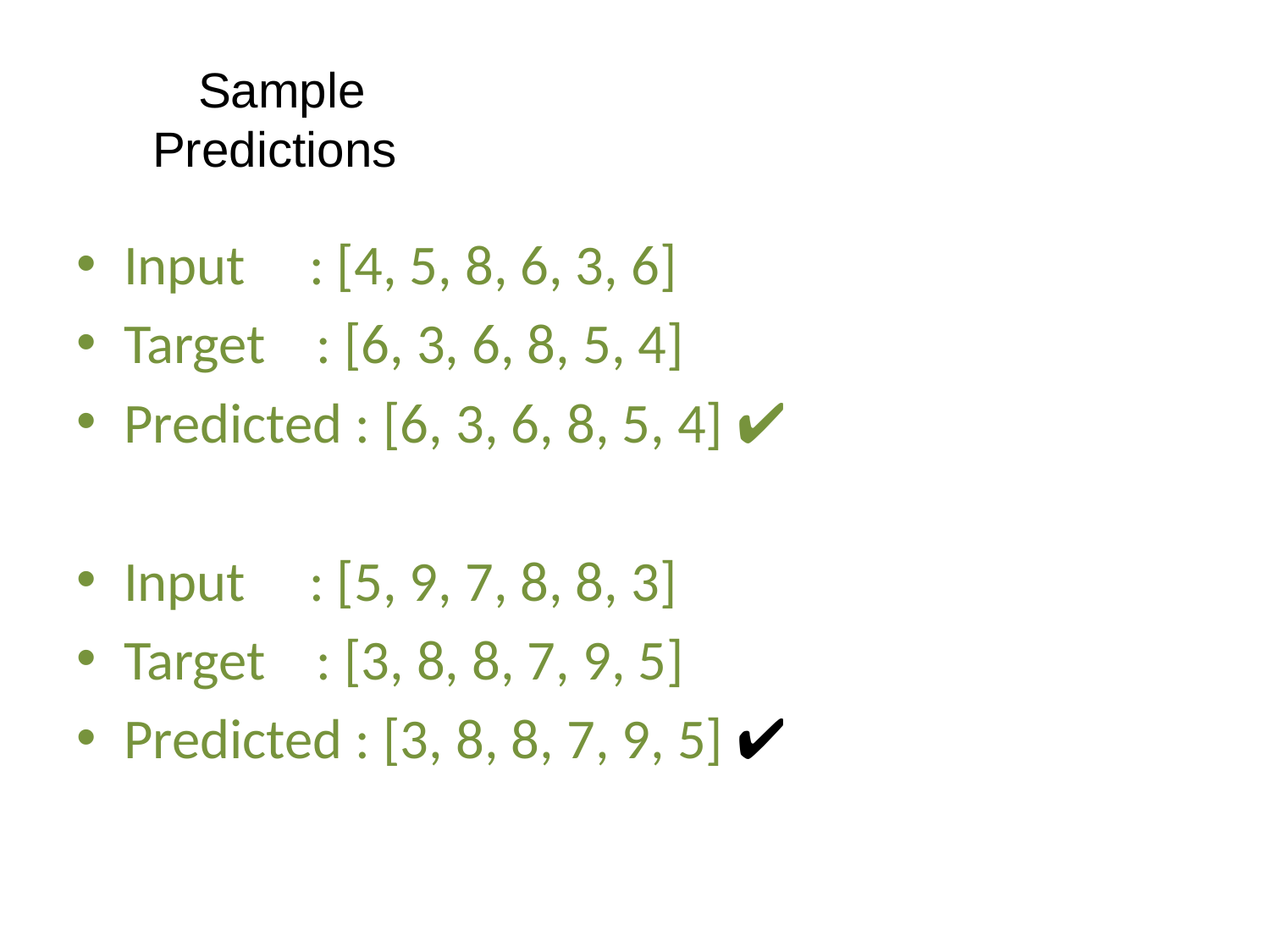

# Sample Predictions
Input     : [4, 5, 8, 6, 3, 6]
Target    : [6, 3, 6, 8, 5, 4]
Predicted : [6, 3, 6, 8, 5, 4] ✔️

Input     : [5, 9, 7, 8, 8, 3]
Target    : [3, 8, 8, 7, 9, 5]
Predicted : [3, 8, 8, 7, 9, 5] ✔️